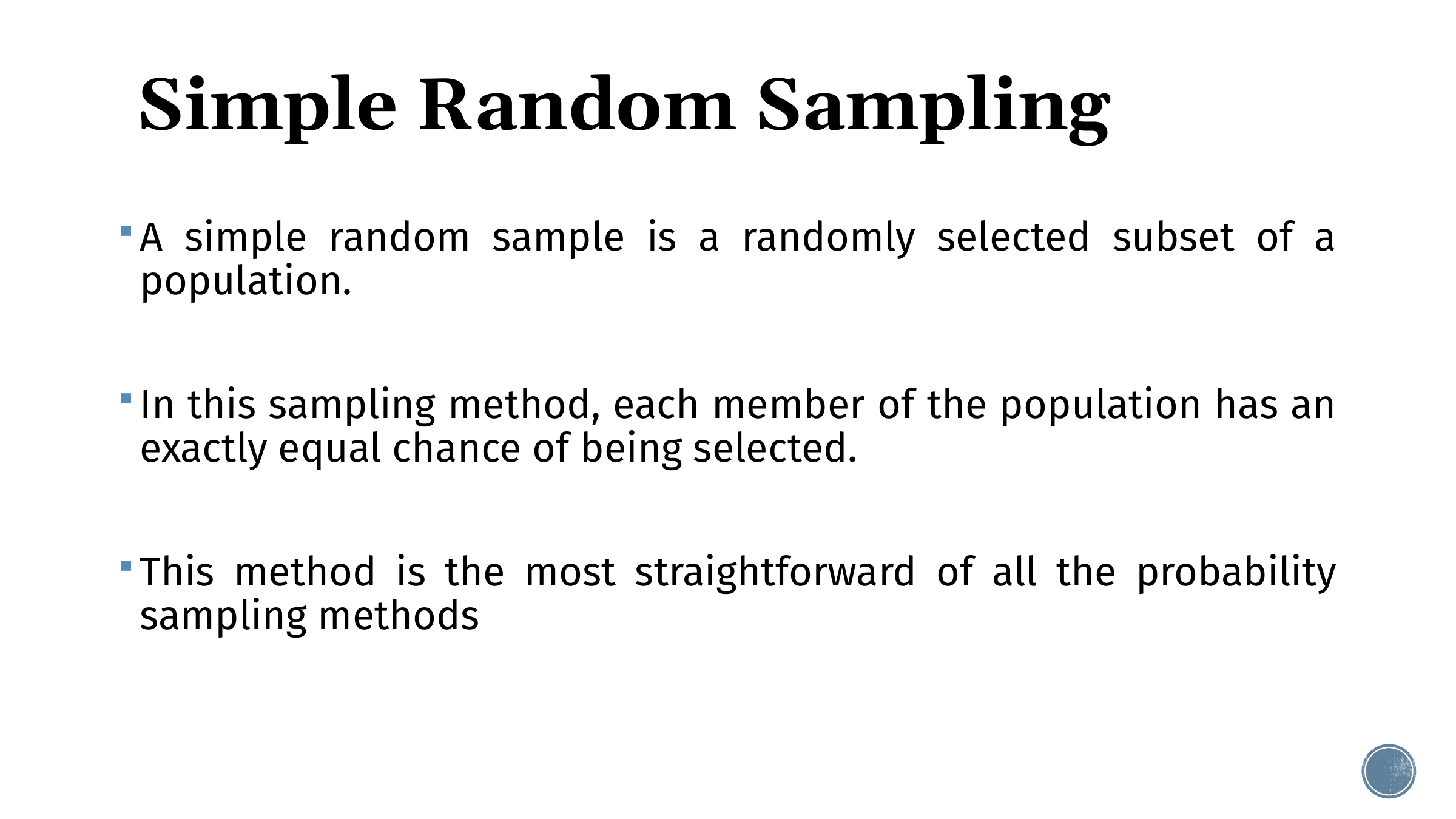

# Simple Random Sampling
A simple random sample is a randomly selected subset of a population.

In this sampling method, each member of the population has an exactly equal chance of being selected.

This method is the most straightforward of all the probability sampling methods